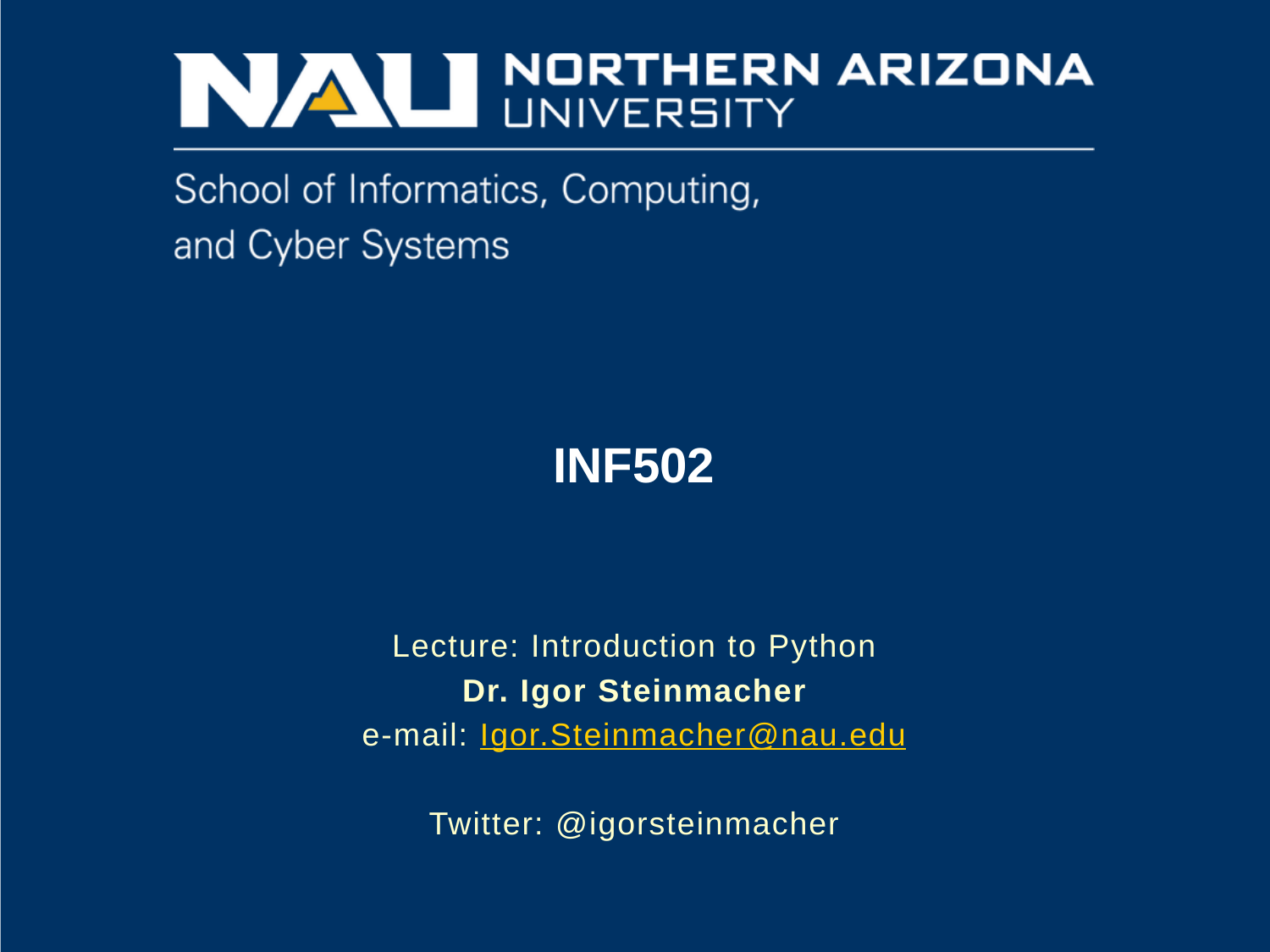

# INF502
Lecture: Introduction to Python
Dr. Igor Steinmacher
e-mail: Igor.Steinmacher@nau.edu

Twitter: @igorsteinmacher